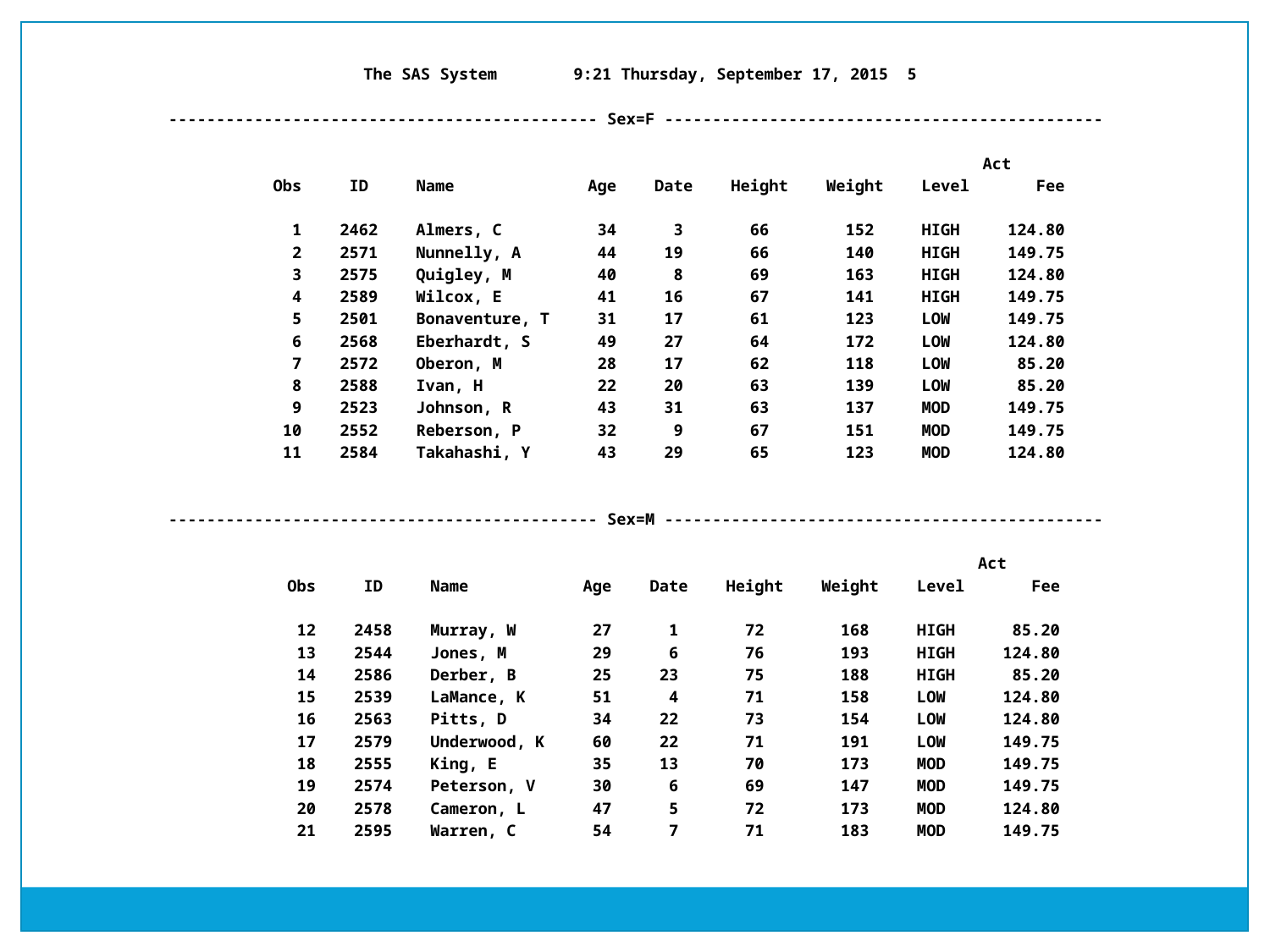

The SAS System        9:21 Thursday, September 17, 2015  5

--------------------------------------------- Sex=F ----------------------------------------------

                                                                            Act
       Obs     ID     Name              Age    Date    Height    Weight    Level       Fee

         1    2462    Almers, C          34      3       66        152     HIGH     124.80
         2    2571    Nunnelly, A        44     19       66        140     HIGH     149.75
         3    2575    Quigley, M         40      8       69        163     HIGH     124.80
         4    2589    Wilcox, E          41     16       67        141     HIGH     149.75
         5    2501    Bonaventure, T     31     17       61        123     LOW      149.75
         6    2568    Eberhardt, S       49     27       64        172     LOW      124.80
         7    2572    Oberon, M          28     17       62        118     LOW       85.20
         8    2588    Ivan, H            22     20       63        139     LOW       85.20
         9    2523    Johnson, R         43     31       63        137     MOD      149.75
        10    2552    Reberson, P        32      9       67        151     MOD      149.75
        11    2584    Takahashi, Y       43     29       65        123     MOD      124.80

--------------------------------------------- Sex=M ----------------------------------------------

                                                                           Act
        Obs     ID     Name            Age    Date    Height    Weight    Level       Fee

         12    2458    Murray, W        27      1       72        168     HIGH      85.20
         13    2544    Jones, M         29      6       76        193     HIGH     124.80
         14    2586    Derber, B        25     23       75        188     HIGH      85.20
         15    2539    LaMance, K       51      4       71        158     LOW      124.80
         16    2563    Pitts, D         34     22       73        154     LOW      124.80
         17    2579    Underwood, K     60     22       71        191     LOW      149.75
         18    2555    King, E          35     13       70        173     MOD      149.75
         19    2574    Peterson, V      30      6       69        147     MOD      149.75
         20    2578    Cameron, L       47      5       72        173     MOD      124.80
         21    2595    Warren, C        54      7       71        183     MOD      149.75